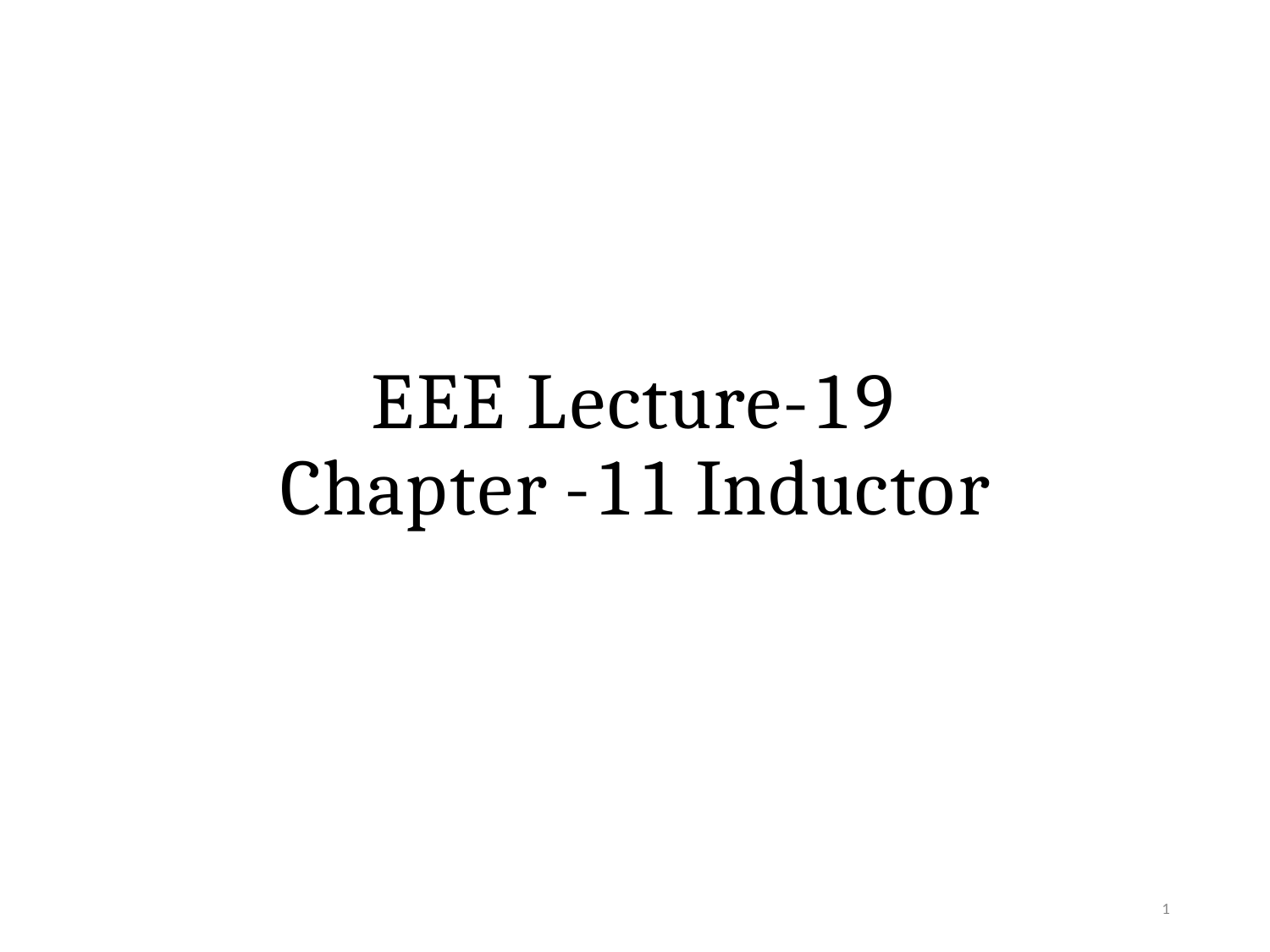

# EEE Lecture-19 Chapter -11 Inductor

1